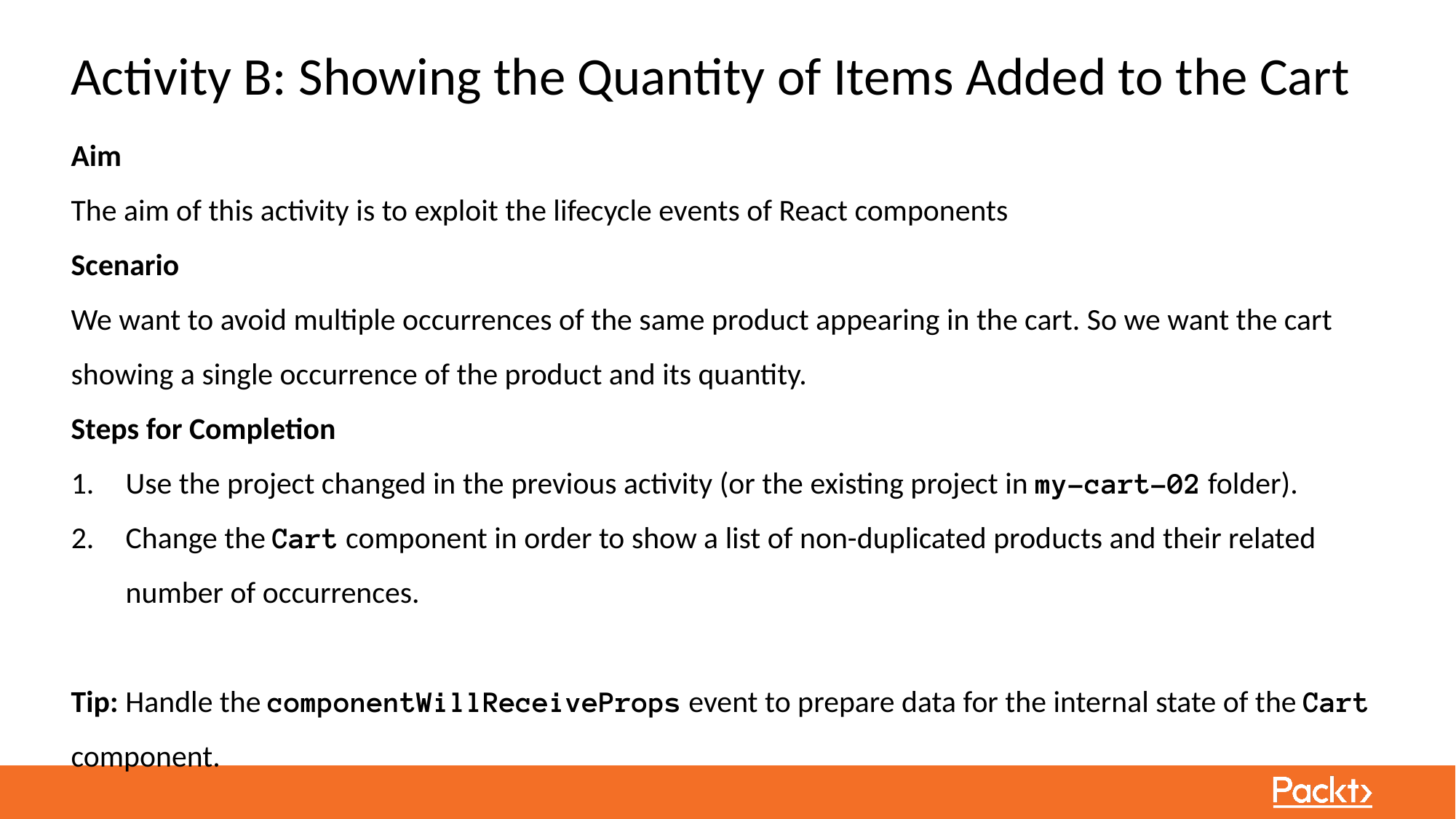

Activity B: Showing the Quantity of Items Added to the Cart
Aim
The aim of this activity is to exploit the lifecycle events of React components
Scenario
We want to avoid multiple occurrences of the same product appearing in the cart. So we want the cart showing a single occurrence of the product and its quantity.
Steps for Completion
Use the project changed in the previous activity (or the existing project in my-cart-02 folder).
Change the Cart component in order to show a list of non-duplicated products and their related number of occurrences.

Tip: Handle the componentWillReceiveProps event to prepare data for the internal state of the Cart component.